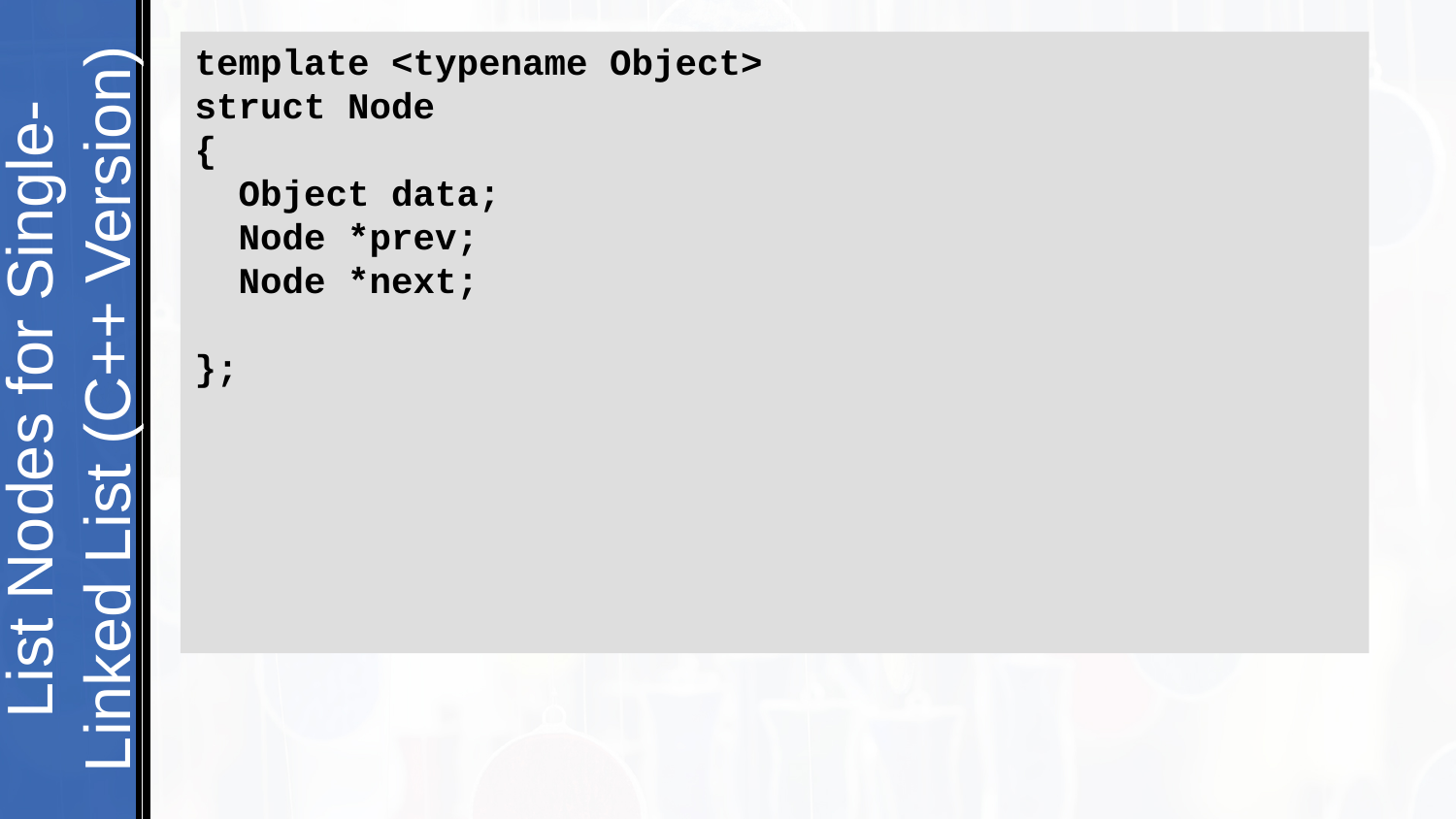

# 4
template <typename Object>
struct Node
{
  Object data;
  Node *prev;
  Node *next;

};
List Nodes for Single-Linked List (C++ Version)